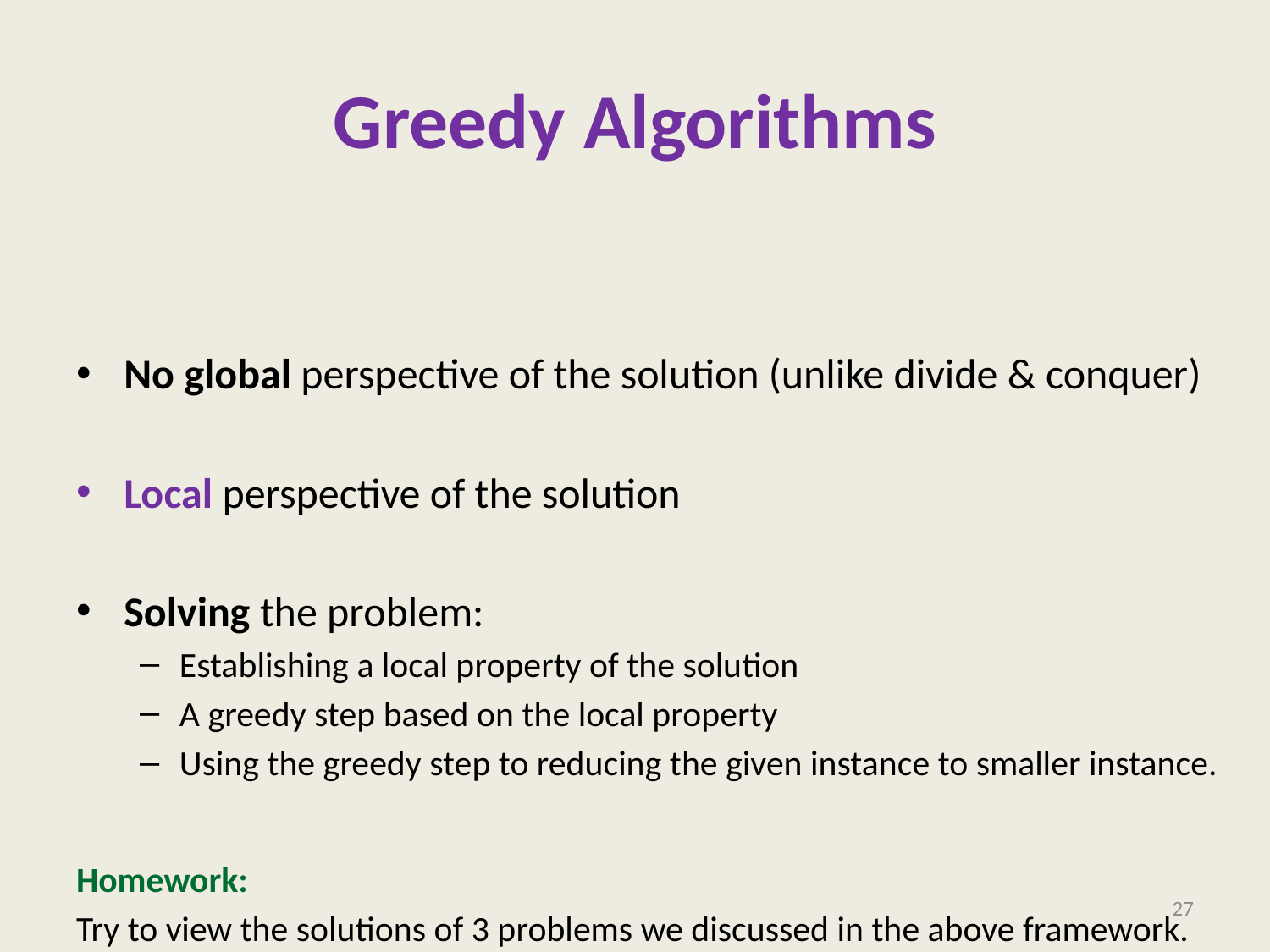

# Greedy Algorithms

No global perspective of the solution (unlike divide & conquer)

Local perspective of the solution

Solving the problem:
Establishing a local property of the solution
A greedy step based on the local property
Using the greedy step to reducing the given instance to smaller instance.

Homework:
Try to view the solutions of 3 problems we discussed in the above framework.

27